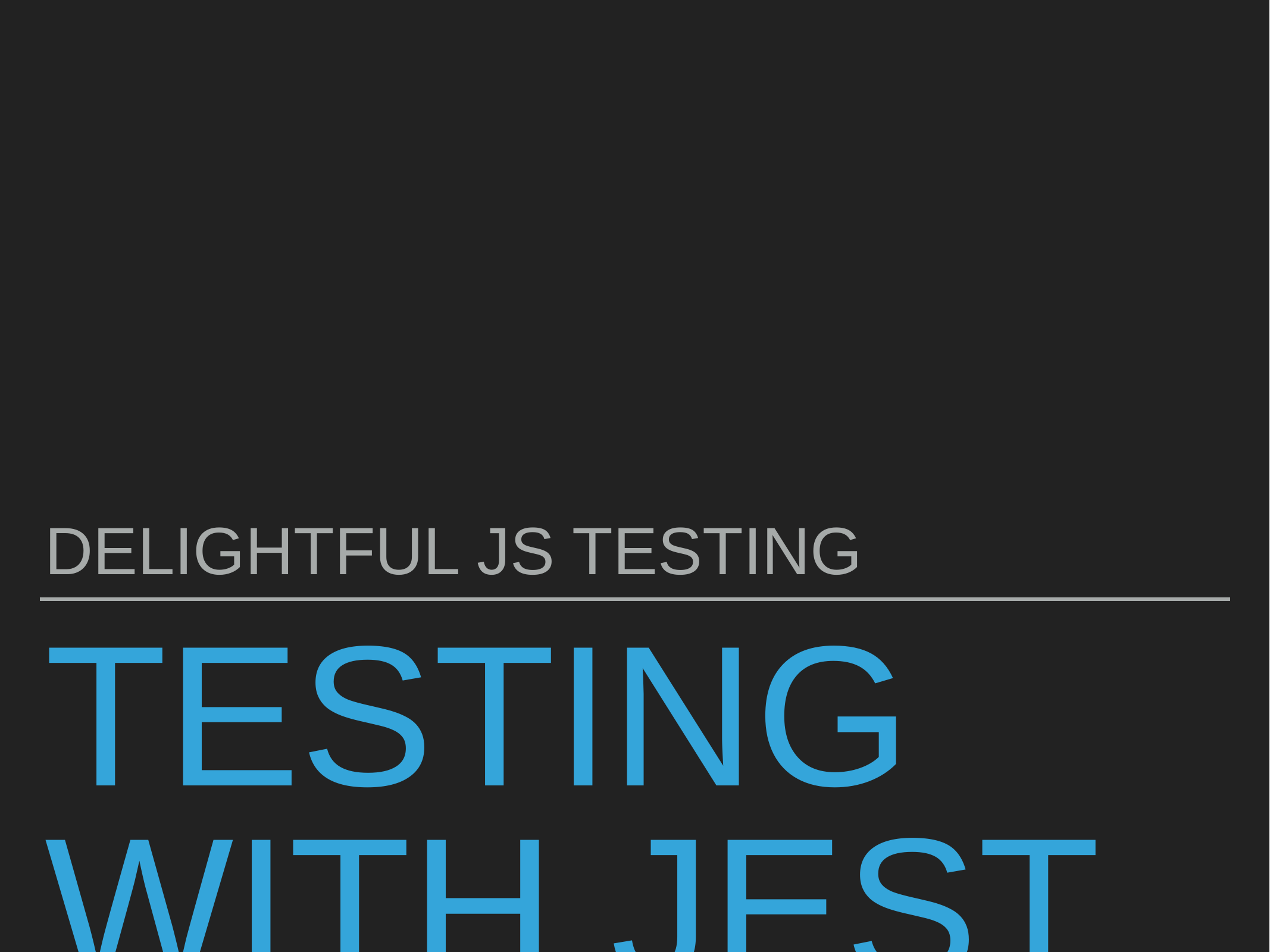

delightful js testing
# Testing with jest